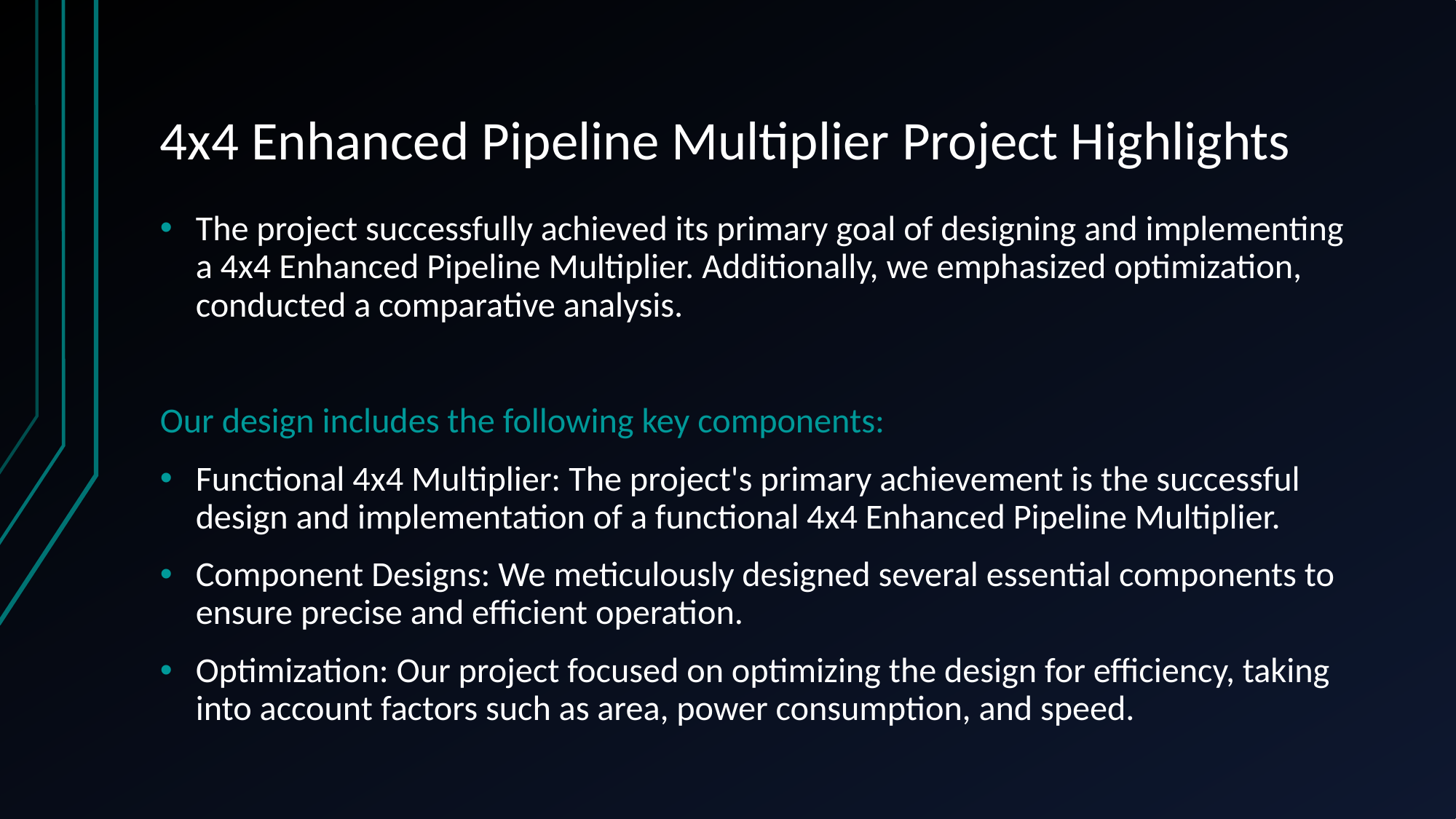

# 4x4 Enhanced Pipeline Multiplier Project Highlights
The project successfully achieved its primary goal of designing and implementing a 4x4 Enhanced Pipeline Multiplier. Additionally, we emphasized optimization, conducted a comparative analysis.

Our design includes the following key components:
Functional 4x4 Multiplier: The project's primary achievement is the successful design and implementation of a functional 4x4 Enhanced Pipeline Multiplier.
Component Designs: We meticulously designed several essential components to ensure precise and efficient operation.
Optimization: Our project focused on optimizing the design for efficiency, taking into account factors such as area, power consumption, and speed.